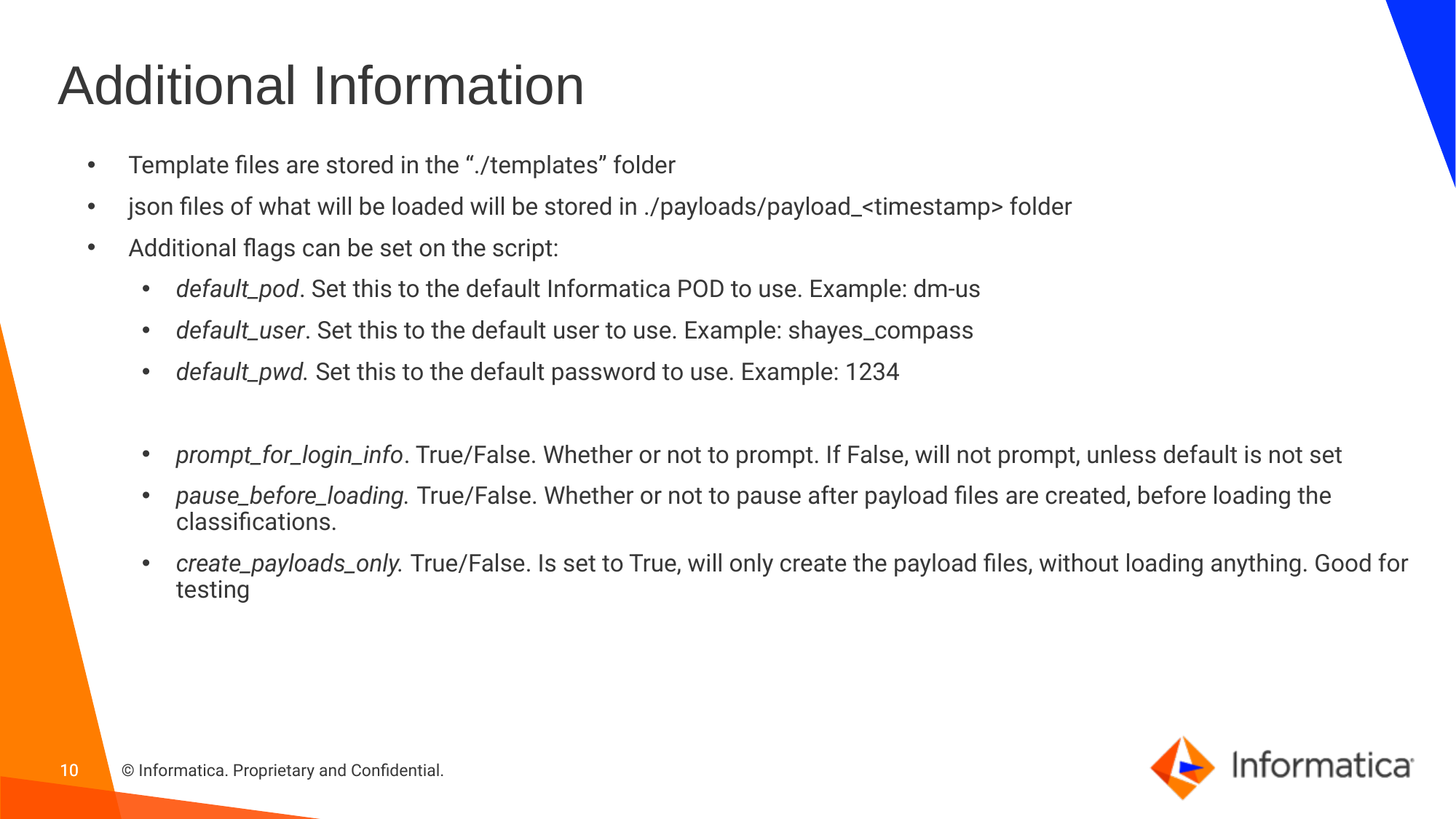

# Additional Information
Template files are stored in the “./templates” folder
json files of what will be loaded will be stored in ./payloads/payload_<timestamp> folder
Additional flags can be set on the script:
default_pod. Set this to the default Informatica POD to use. Example: dm-us
default_user. Set this to the default user to use. Example: shayes_compass
default_pwd. Set this to the default password to use. Example: 1234

prompt_for_login_info. True/False. Whether or not to prompt. If False, will not prompt, unless default is not set
pause_before_loading. True/False. Whether or not to pause after payload files are created, before loading the  classifications.
create_payloads_only. True/False. Is set to True, will only create the payload files, without loading anything. Good for testing